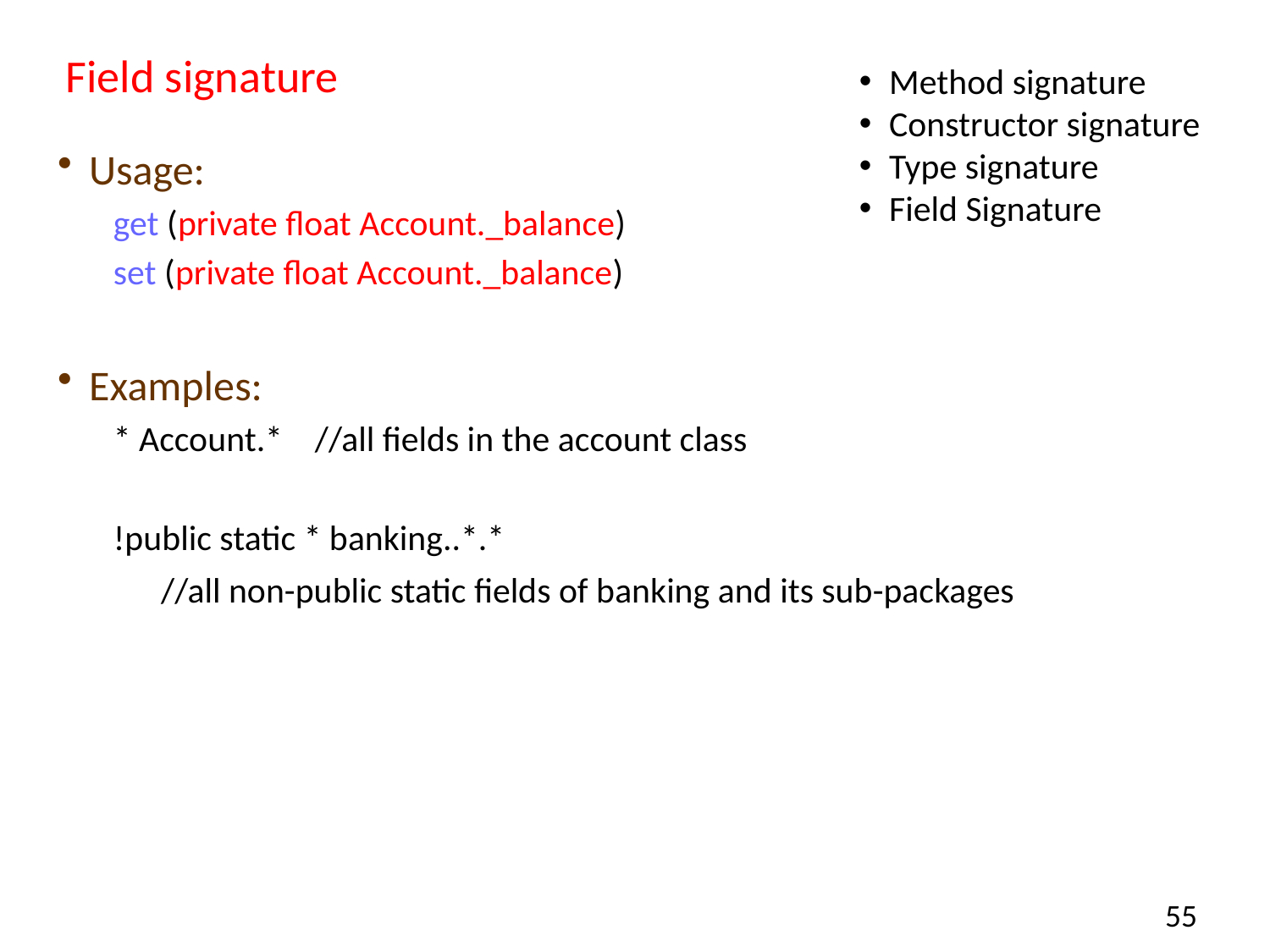

# Field signature
Method signature
Constructor signature
Type signature
Field Signature
Usage:
get (private float Account._balance)
set (private float Account._balance)

Examples:
* Account.*    //all fields in the account class

!public static * banking..*.*
//all non-public static fields of banking and its sub-packages

55